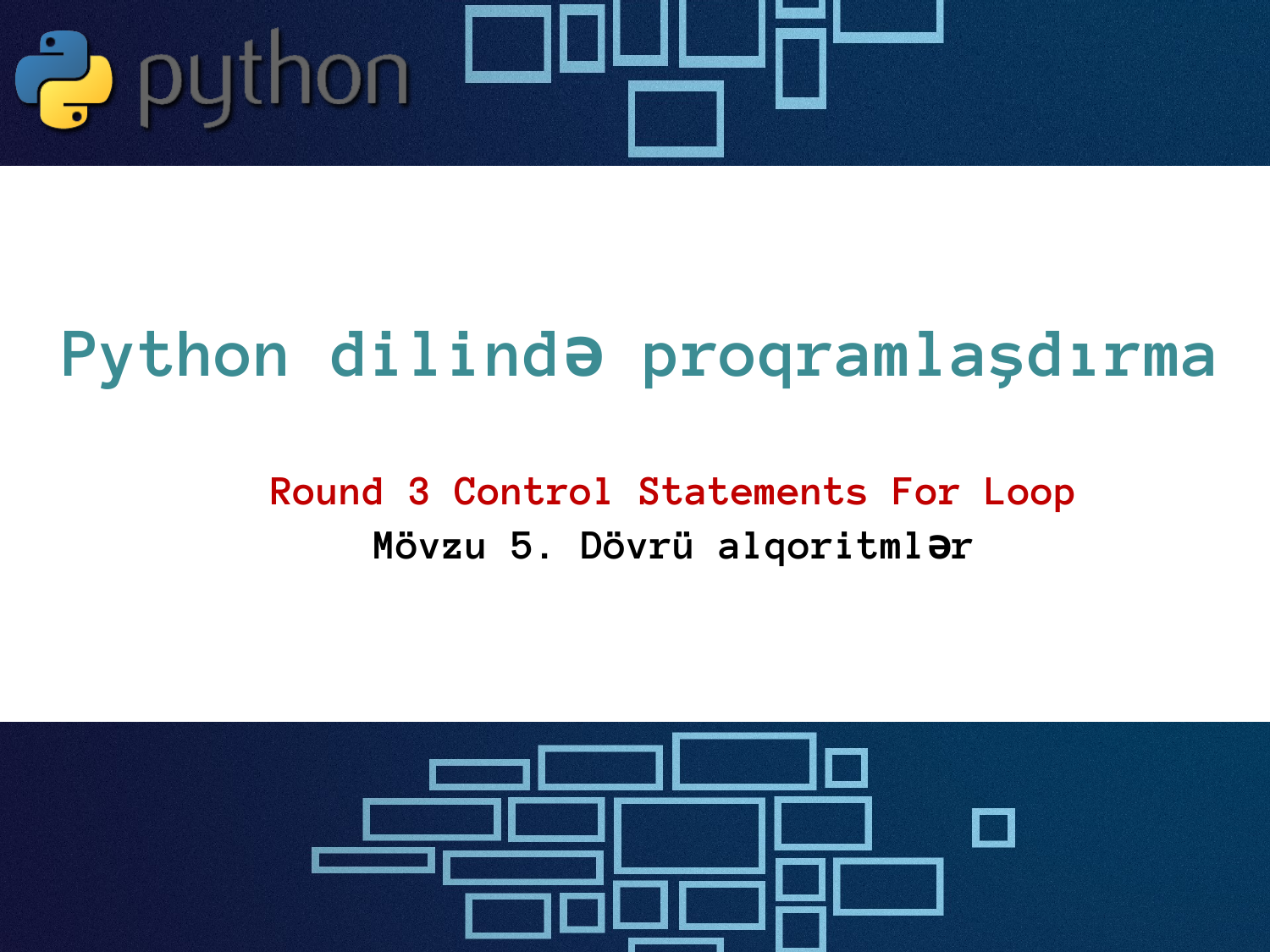

# Python dilində proqramlaşdırma
Round 3 Control Statements For Loop
Mövzu 5. Dövrü alqoritmlər